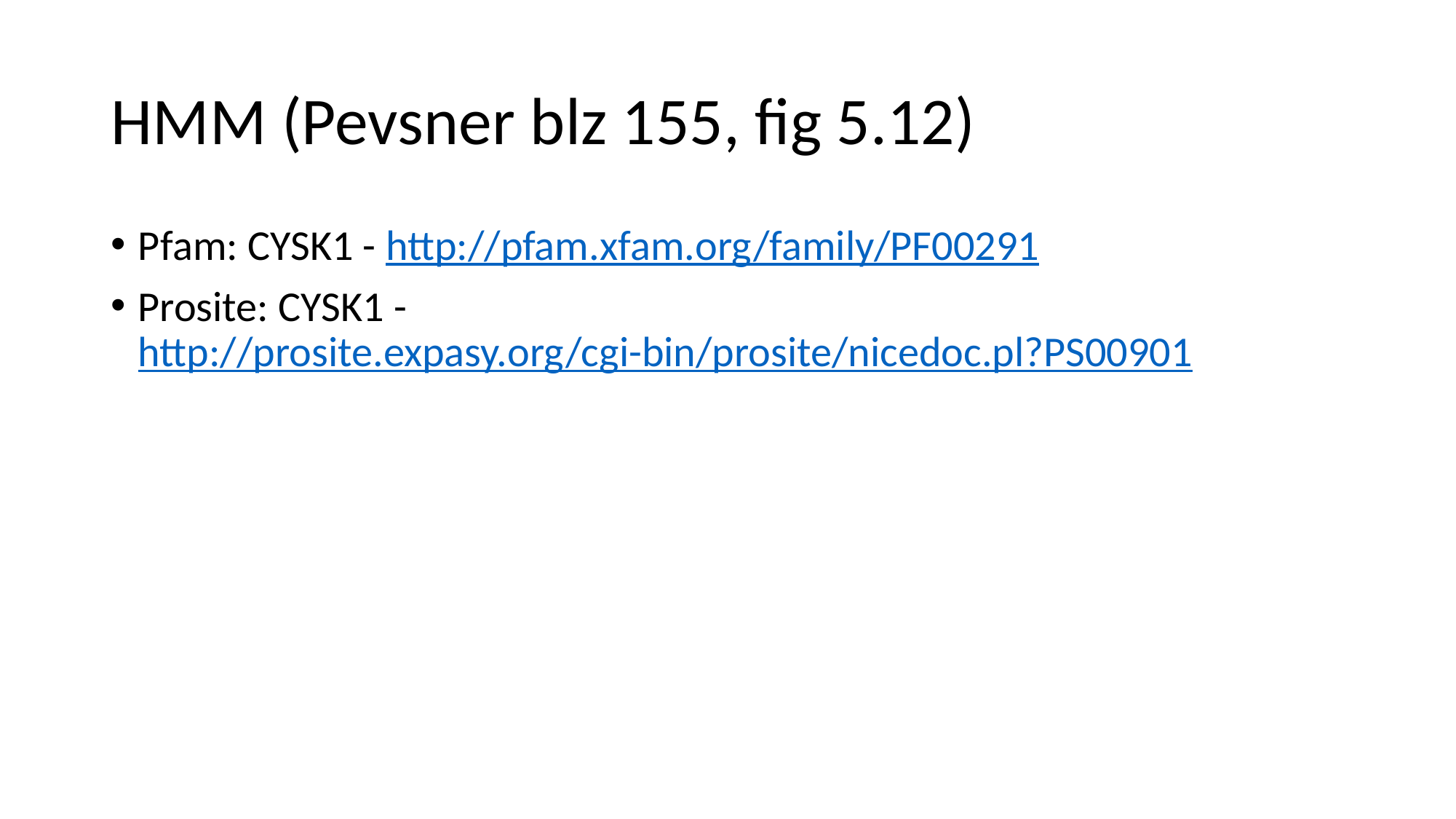

# HMM (Pevsner blz 155, fig 5.12)
Pfam: CYSK1 - http://pfam.xfam.org/family/PF00291
Prosite: CYSK1 - http://prosite.expasy.org/cgi-bin/prosite/nicedoc.pl?PS00901